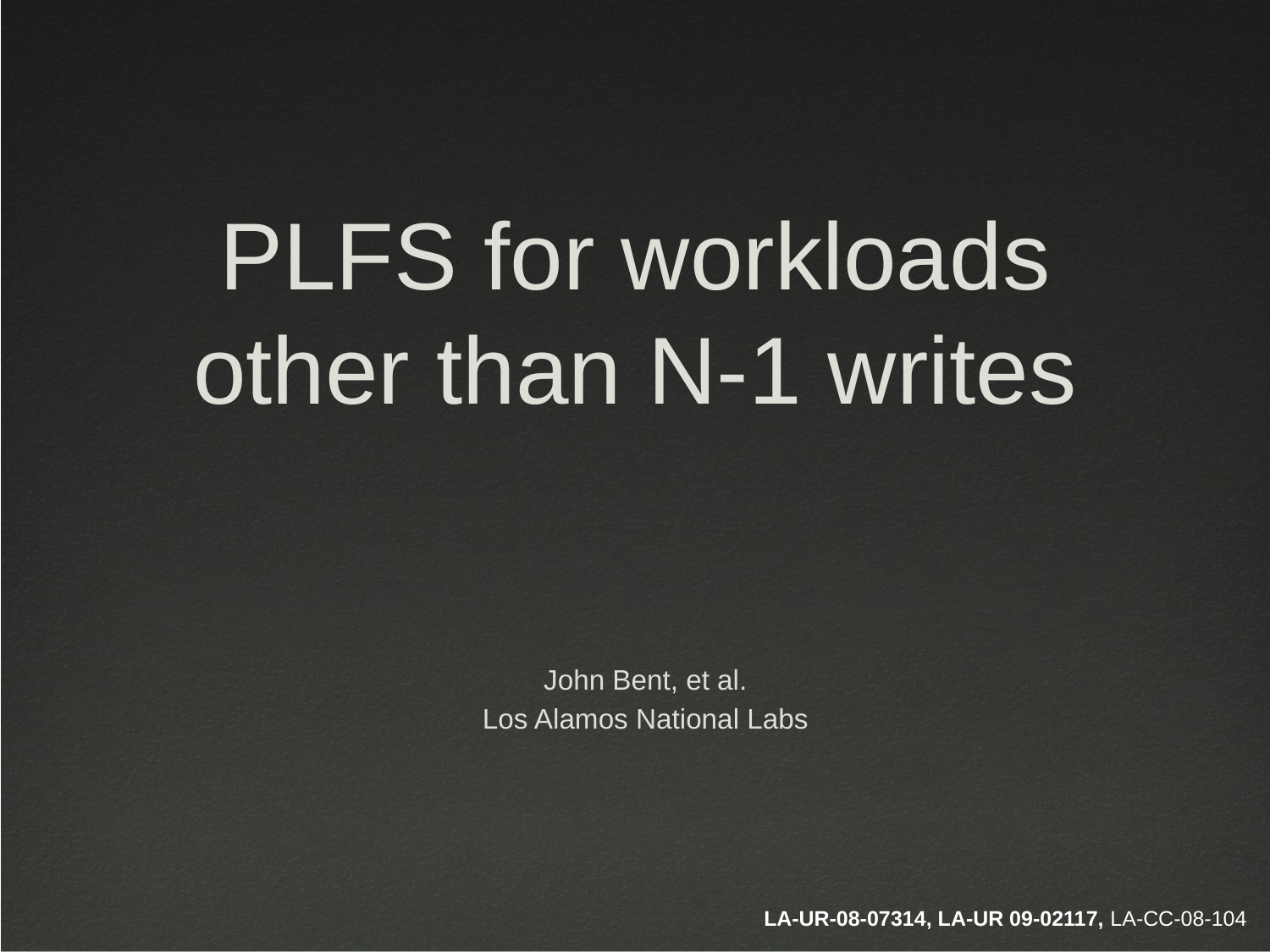

PLFS for workloads other than N-1 writes
John Bent, et al.
Los Alamos National Labs